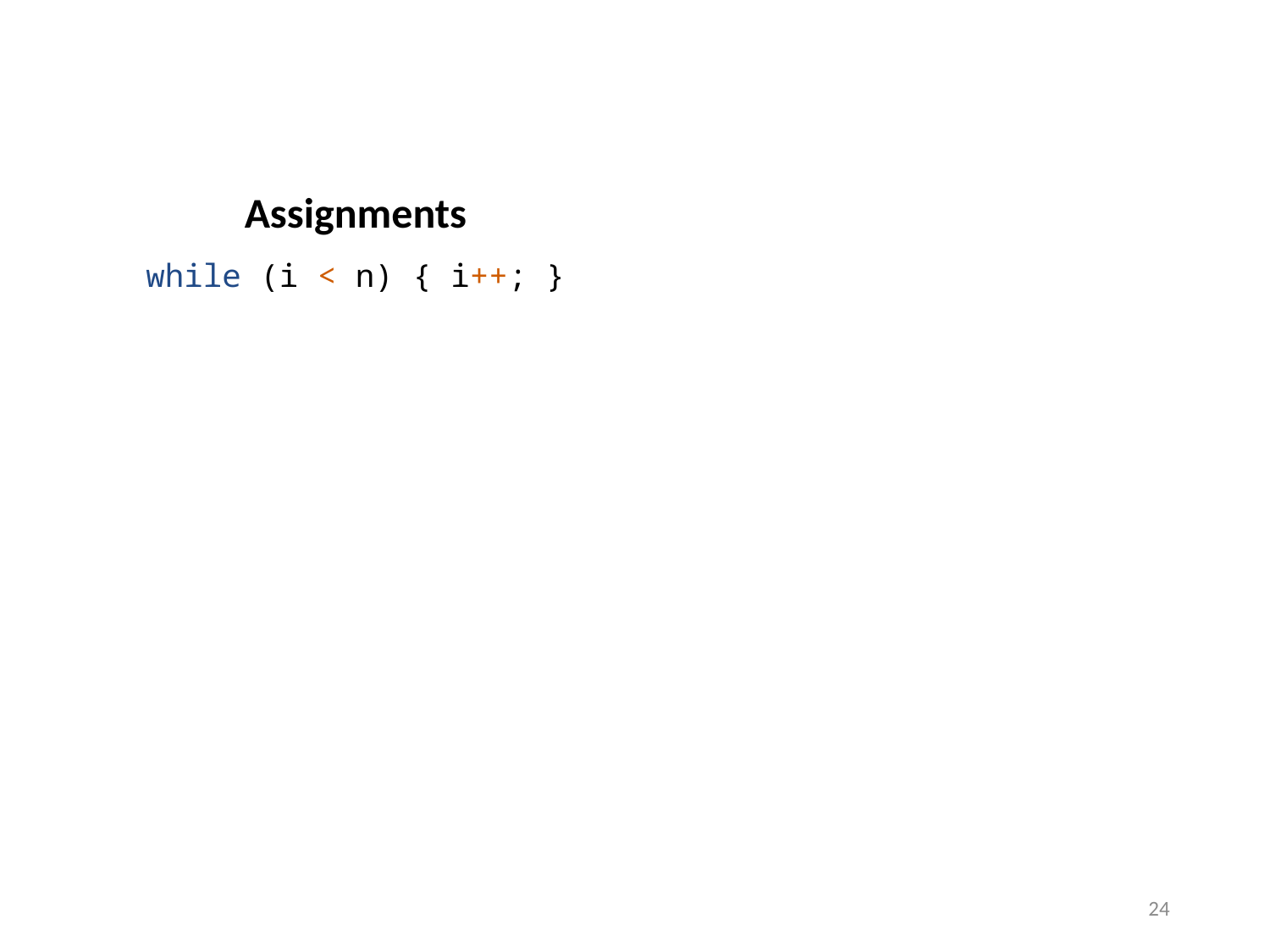

Assignments
while (i < n) { i++; }
24